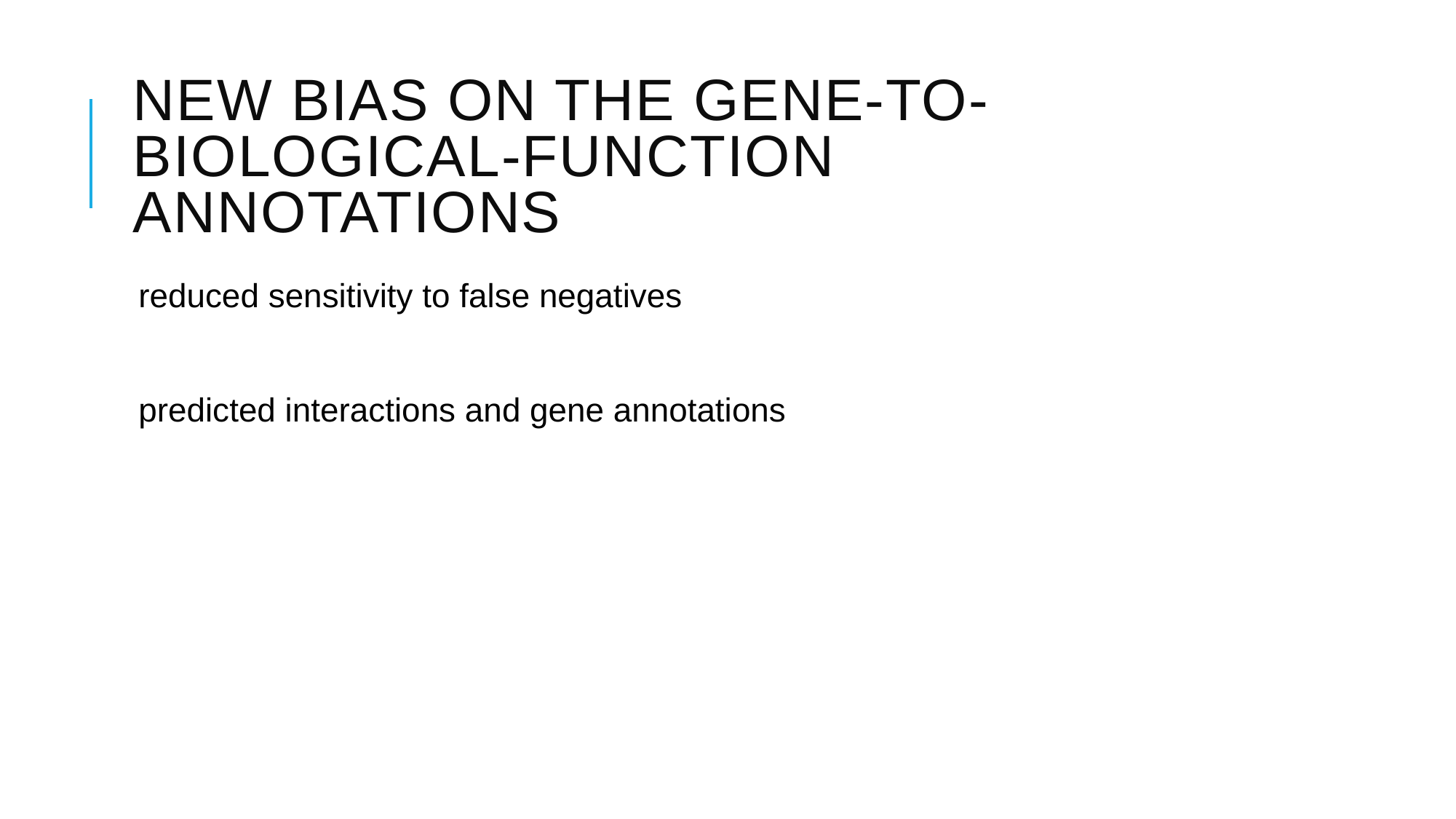

# New Bias On the gene-to-biological-function annotations
reduced sensitivity to false negatives

predicted interactions and gene annotations